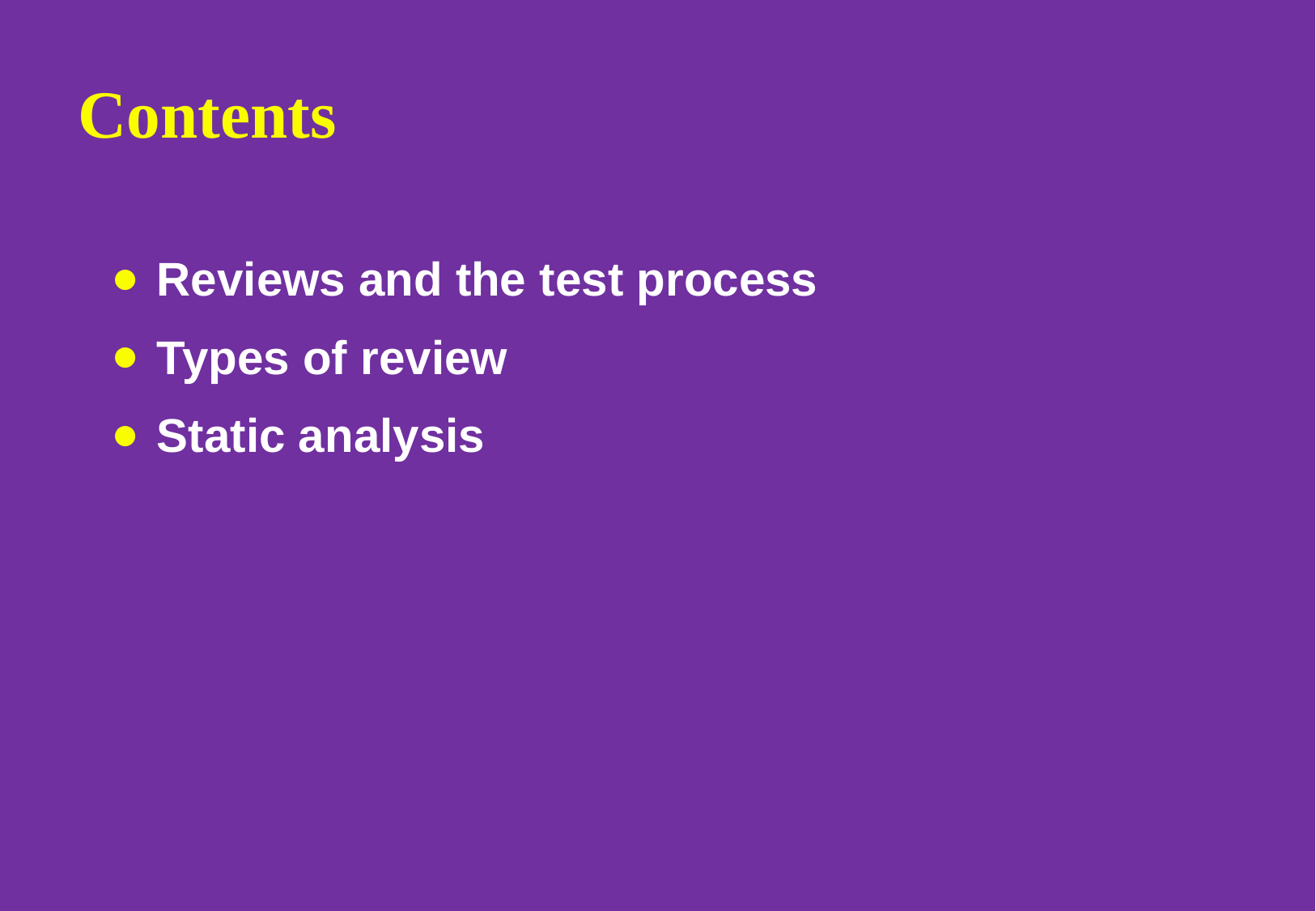

# Contents
Reviews and the test process
Types of review
Static analysis